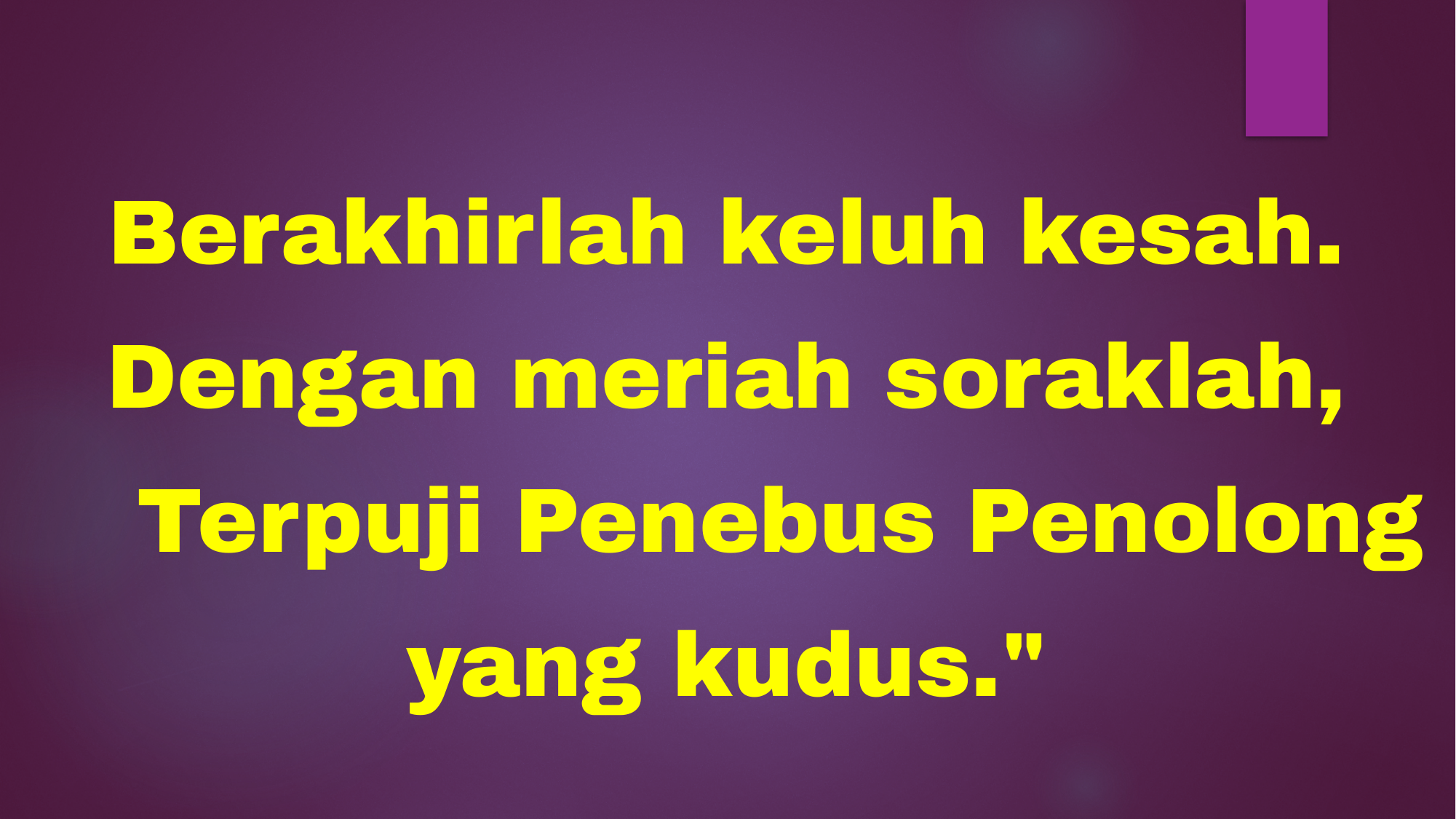

Berakhirlah keluh kesah.
 Dengan meriah soraklah,
	Terpuji Penebus Penolong
 yang kudus."